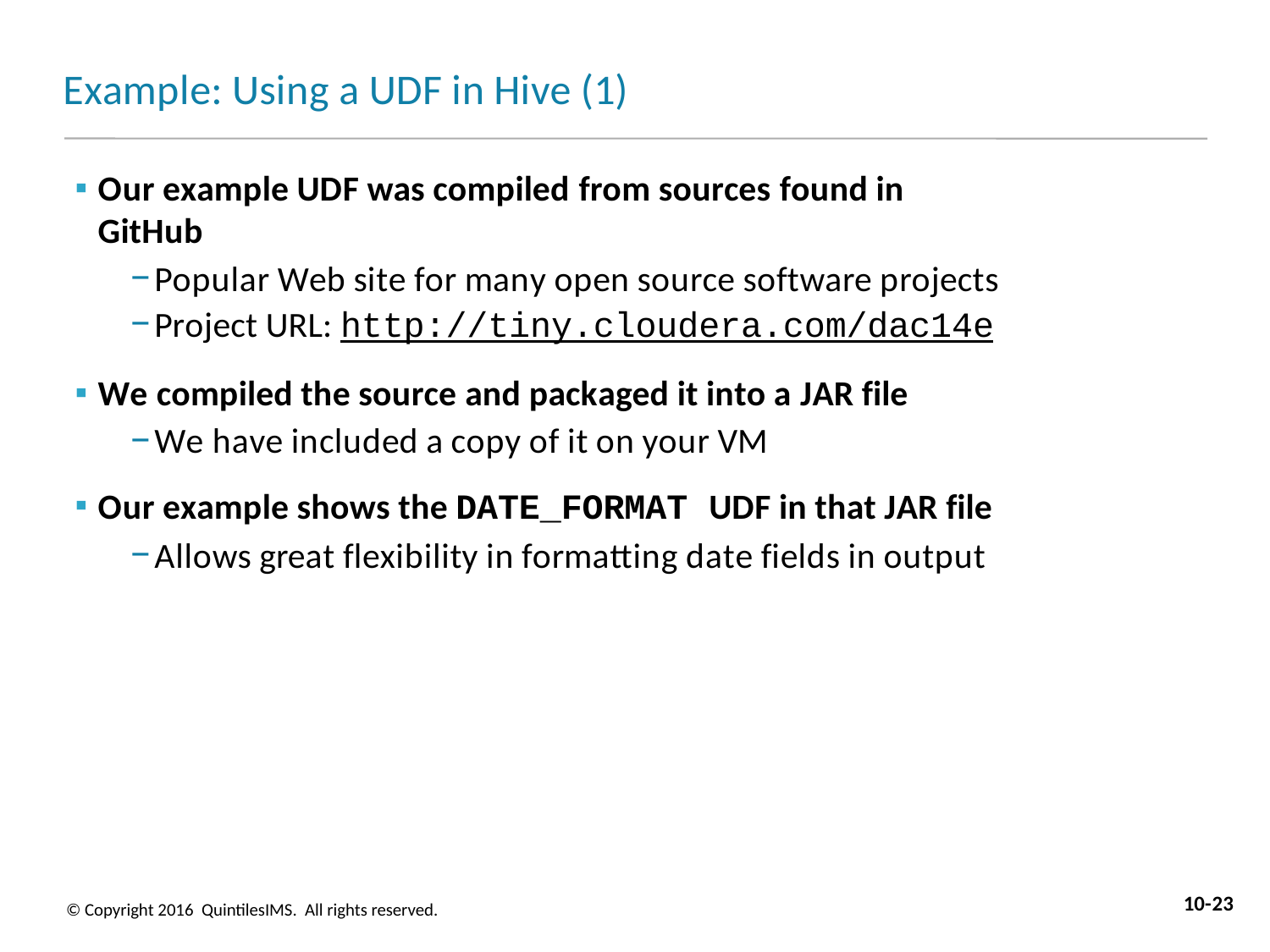

# Example: Using a UDF in Hive (1)
Our example UDF was compiled from sources found in GitHub
Popular Web site for many open source software projects
Project URL: http://tiny.cloudera.com/dac14e
We compiled the source and packaged it into a JAR file
We have included a copy of it on your VM
Our example shows the DATE_FORMAT UDF in that JAR file
Allows great flexibility in formatting date fields in output
10-23
© Copyright 2016  QuintilesIMS.  All rights reserved.